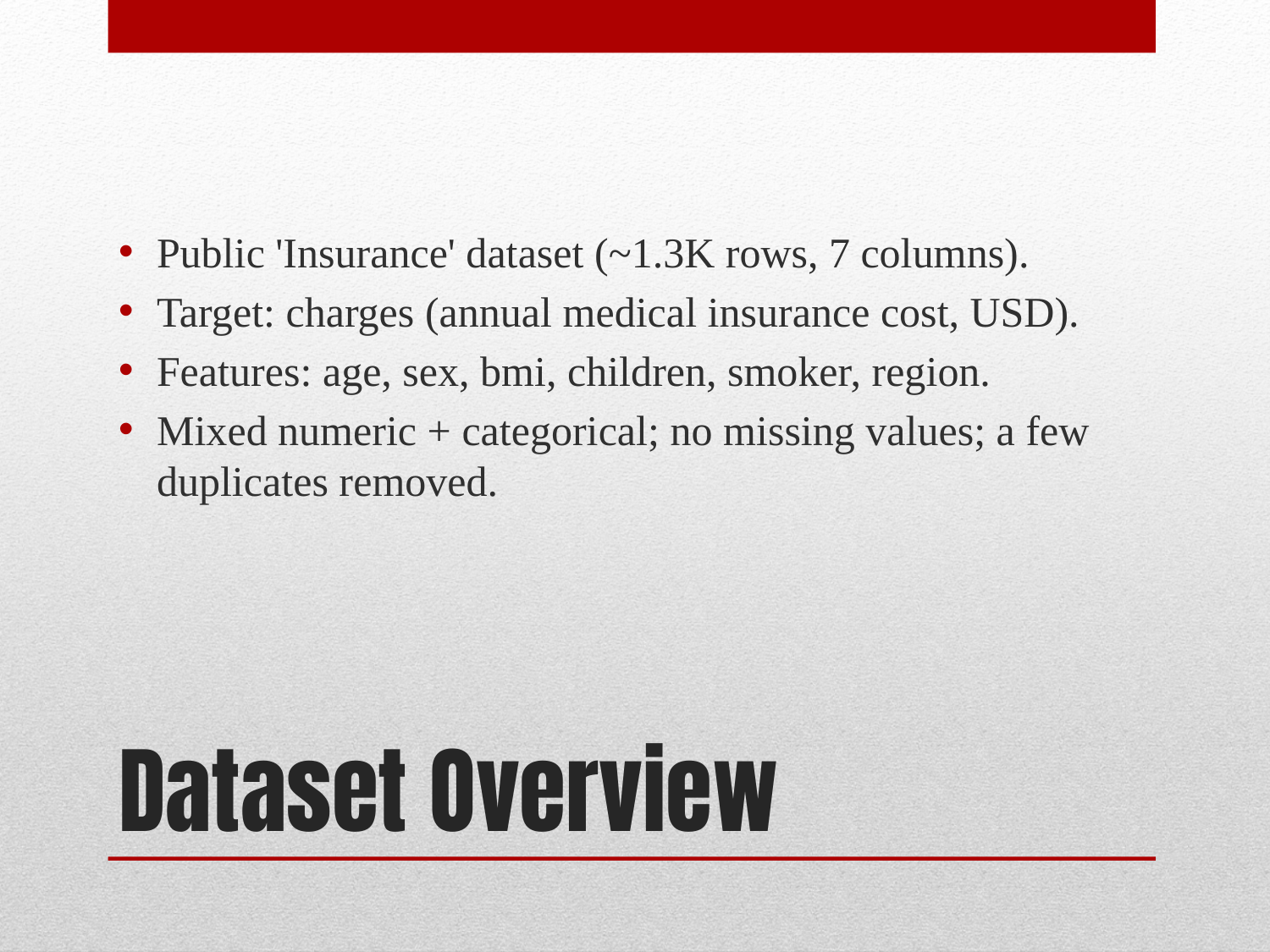

Public 'Insurance' dataset (~1.3K rows, 7 columns).
Target: charges (annual medical insurance cost, USD).
Features: age, sex, bmi, children, smoker, region.
Mixed numeric + categorical; no missing values; a few duplicates removed.
# Dataset Overview